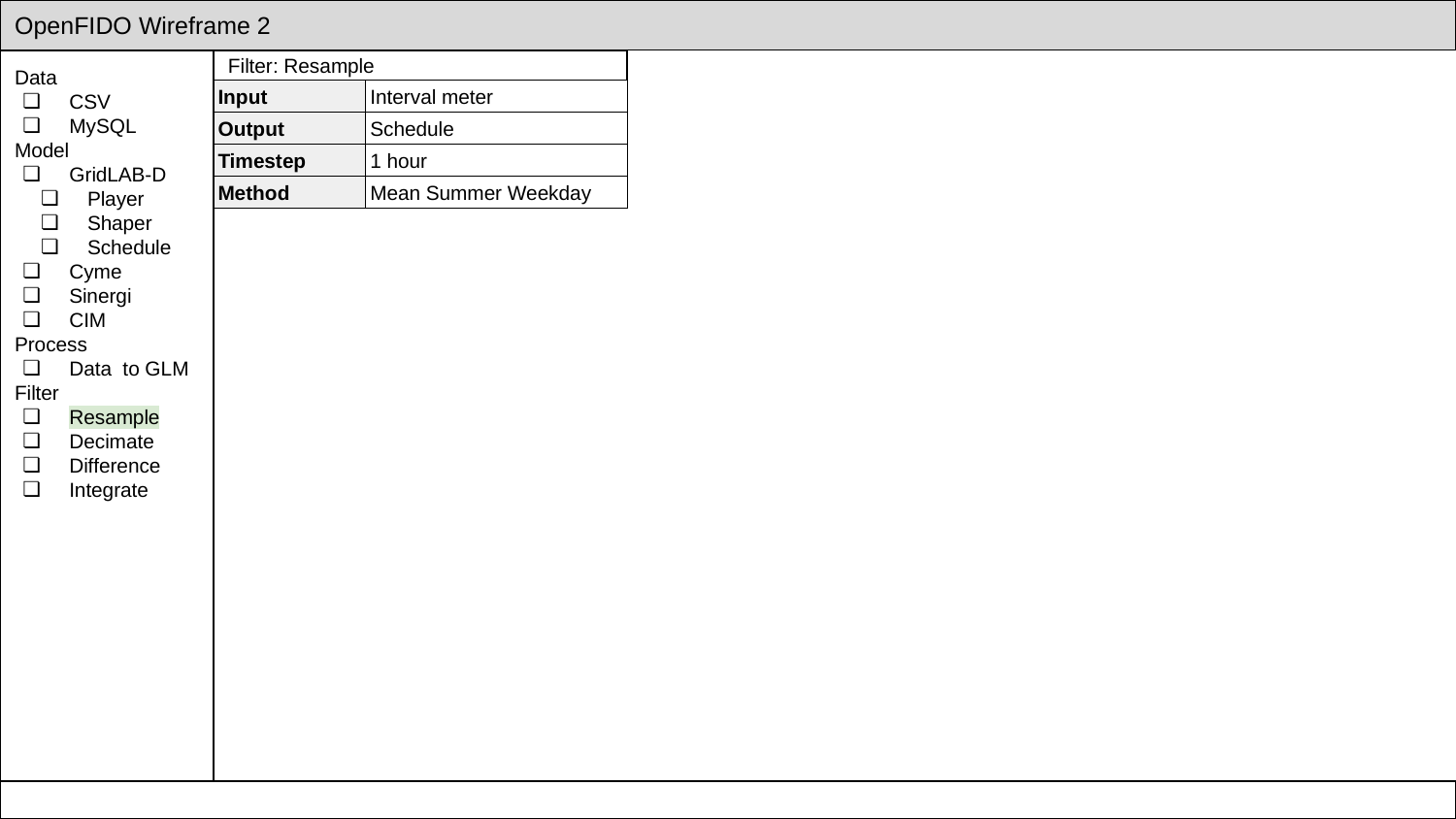

OpenFIDO Wireframe 2
Data
CSV
MySQL
Model
GridLAB-D
Player
Shaper
Schedule
Cyme
Sinergi
CIM
Process
Data  to GLM
Filter
Resample
Decimate
Difference
Integrate

Filter: Resample
| Input | Interval meter |
| --- | --- |
| Output | Schedule |
| Timestep | 1 hour |
| Method | Mean Summer Weekday |